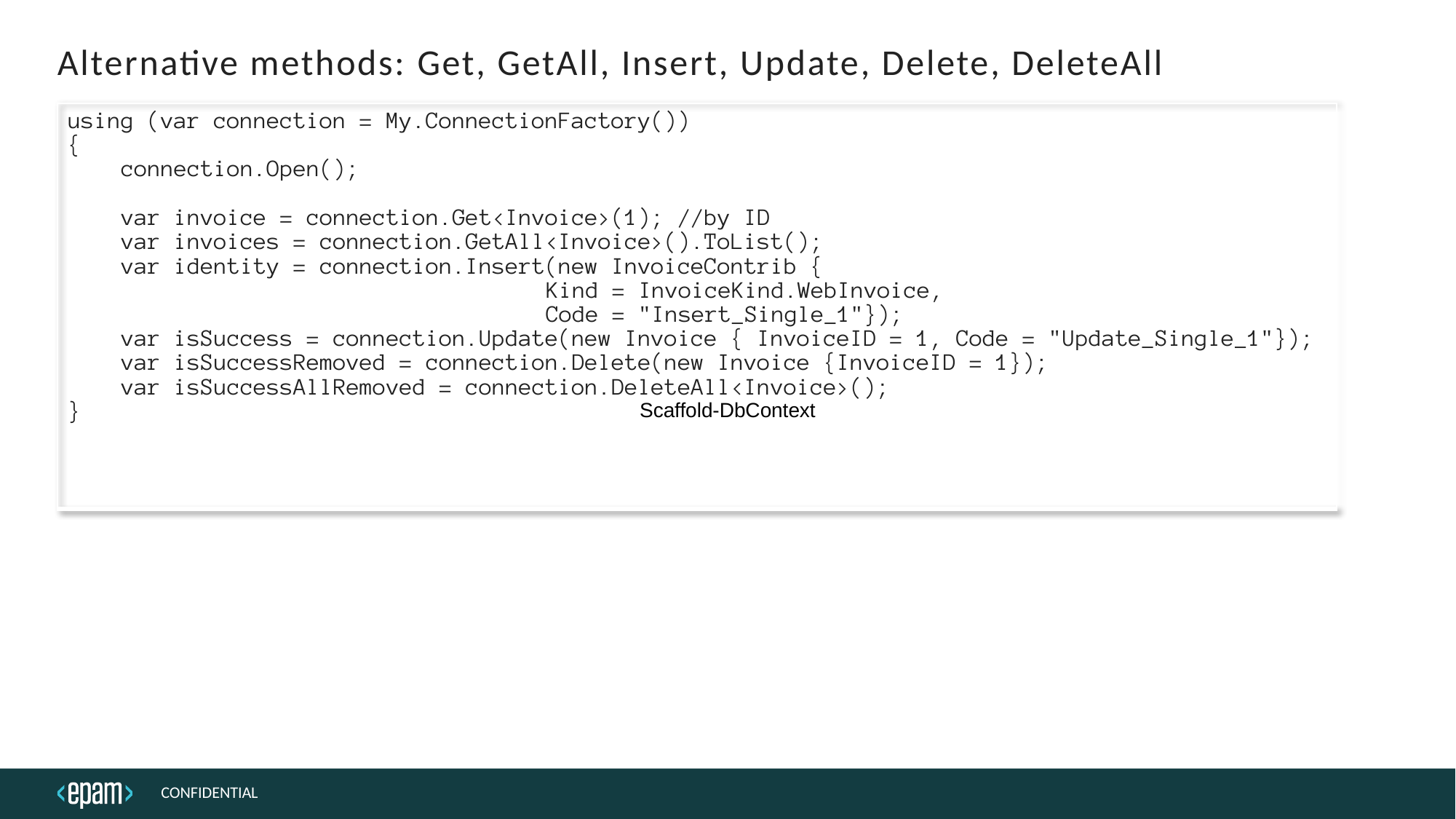

# Alternative methods: Get, GetAll, Insert, Update, Delete, DeleteAll
| using (var connection = My.ConnectionFactory()) { connection.Open(); var invoice = connection.Get<Invoice>(1); //by ID var invoices = connection.GetAll<Invoice>().ToList(); var identity = connection.Insert(new InvoiceContrib { Kind = InvoiceKind.WebInvoice, Code = "Insert\_Single\_1"}); var isSuccess = connection.Update(new Invoice { InvoiceID = 1, Code = "Update\_Single\_1"}); var isSuccessRemoved = connection.Delete(new Invoice {InvoiceID = 1}); var isSuccessAllRemoved = connection.DeleteAll<Invoice>(); } |
| --- |
Scaffold-DbContext